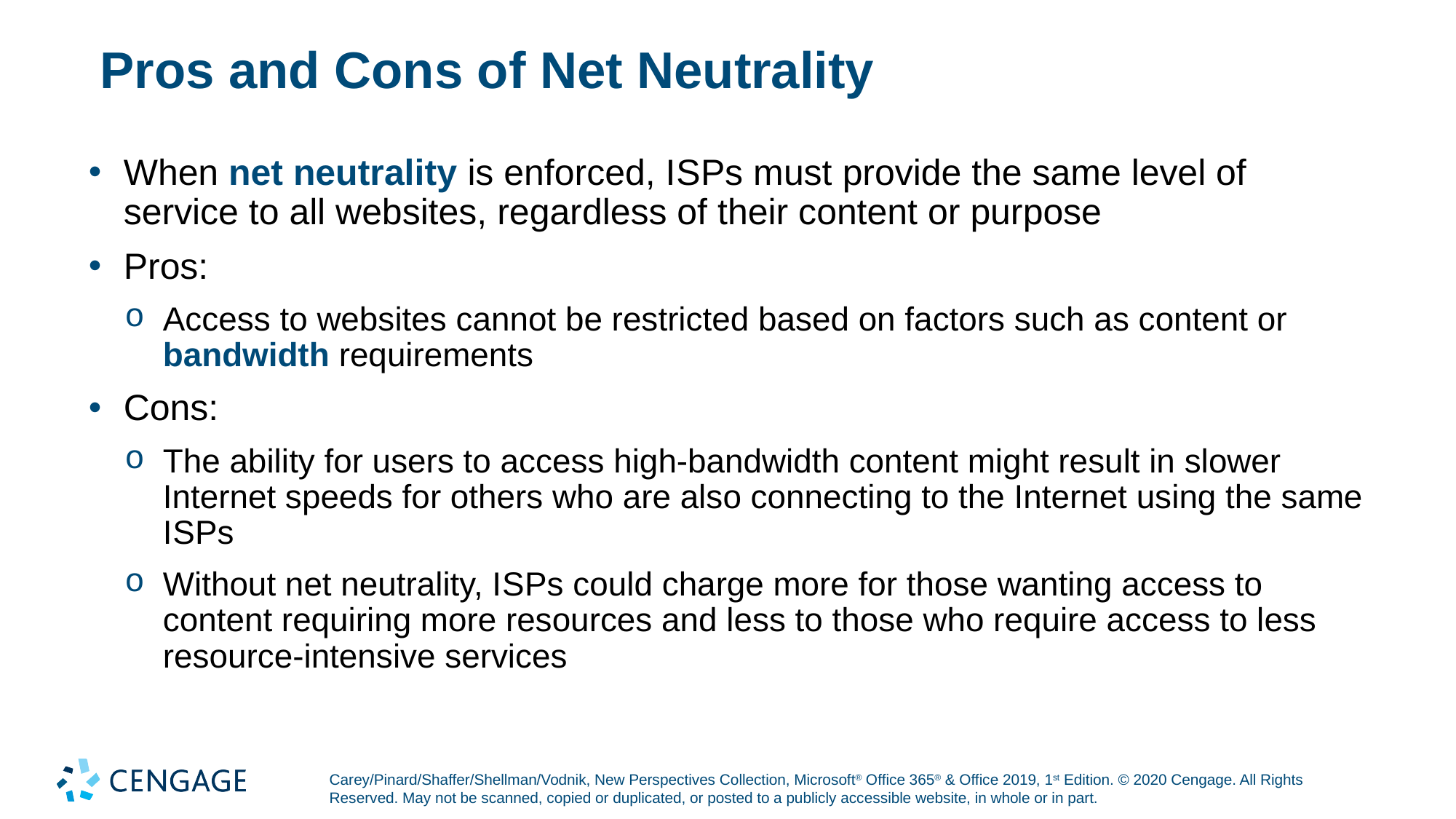

# Pros and Cons of Net Neutrality
When net neutrality is enforced, I S Ps must provide the same level of service to all websites, regardless of their content or purpose
Pros:
Access to websites cannot be restricted based on factors such as content or bandwidth requirements
Cons:
The ability for users to access high-bandwidth content might result in slower Internet speeds for others who are also connecting to the Internet using the same I S Ps
Without net neutrality, I S Ps could charge more for those wanting access to content requiring more resources and less to those who require access to less resource-intensive services